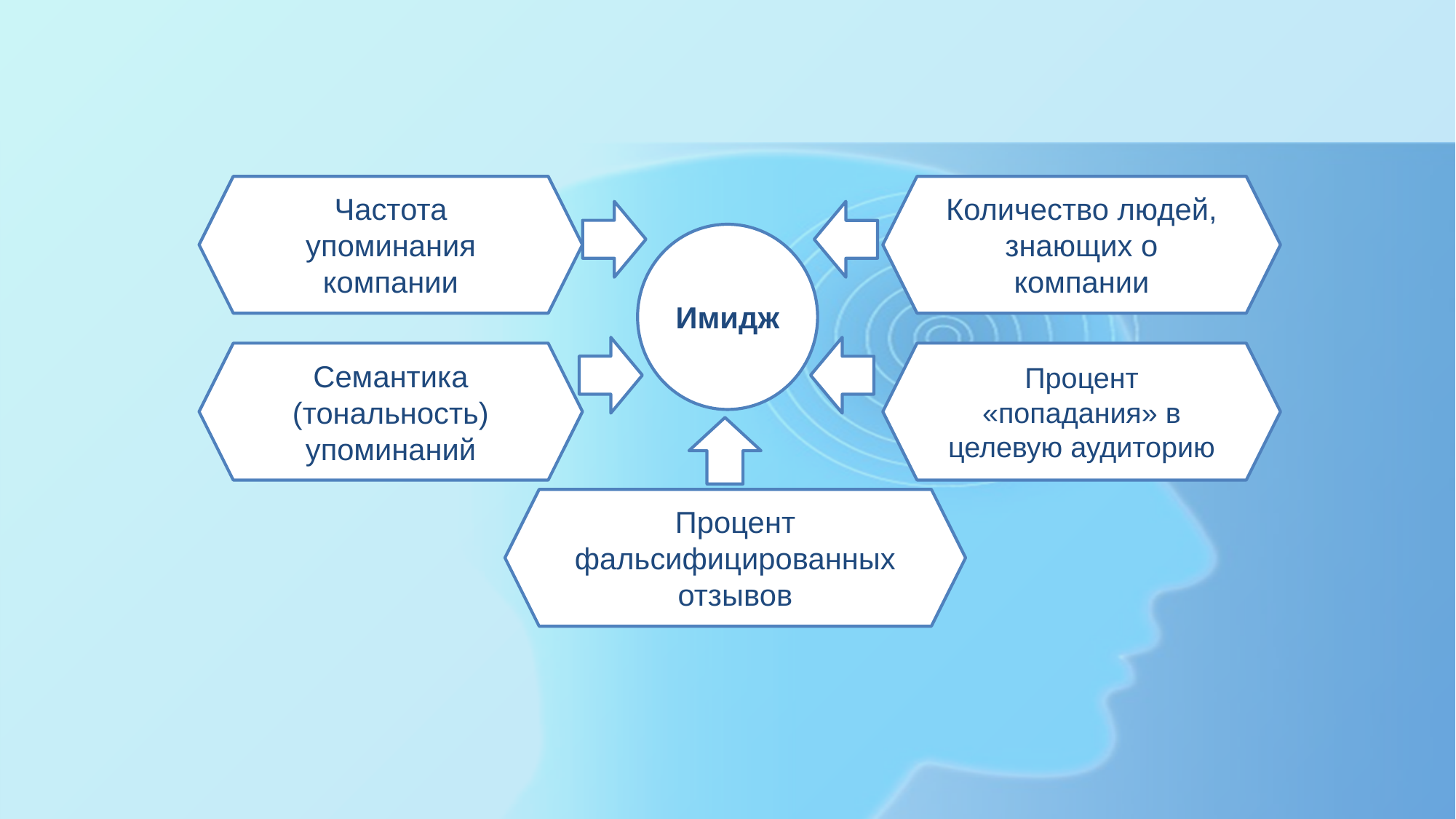

Частота упоминания компании
Количество людей, знающих о компании

Имидж

Семантика (тональность) упоминаний
Процент «попадания» в целевую аудиторию

Процент фальсифицированных отзывов